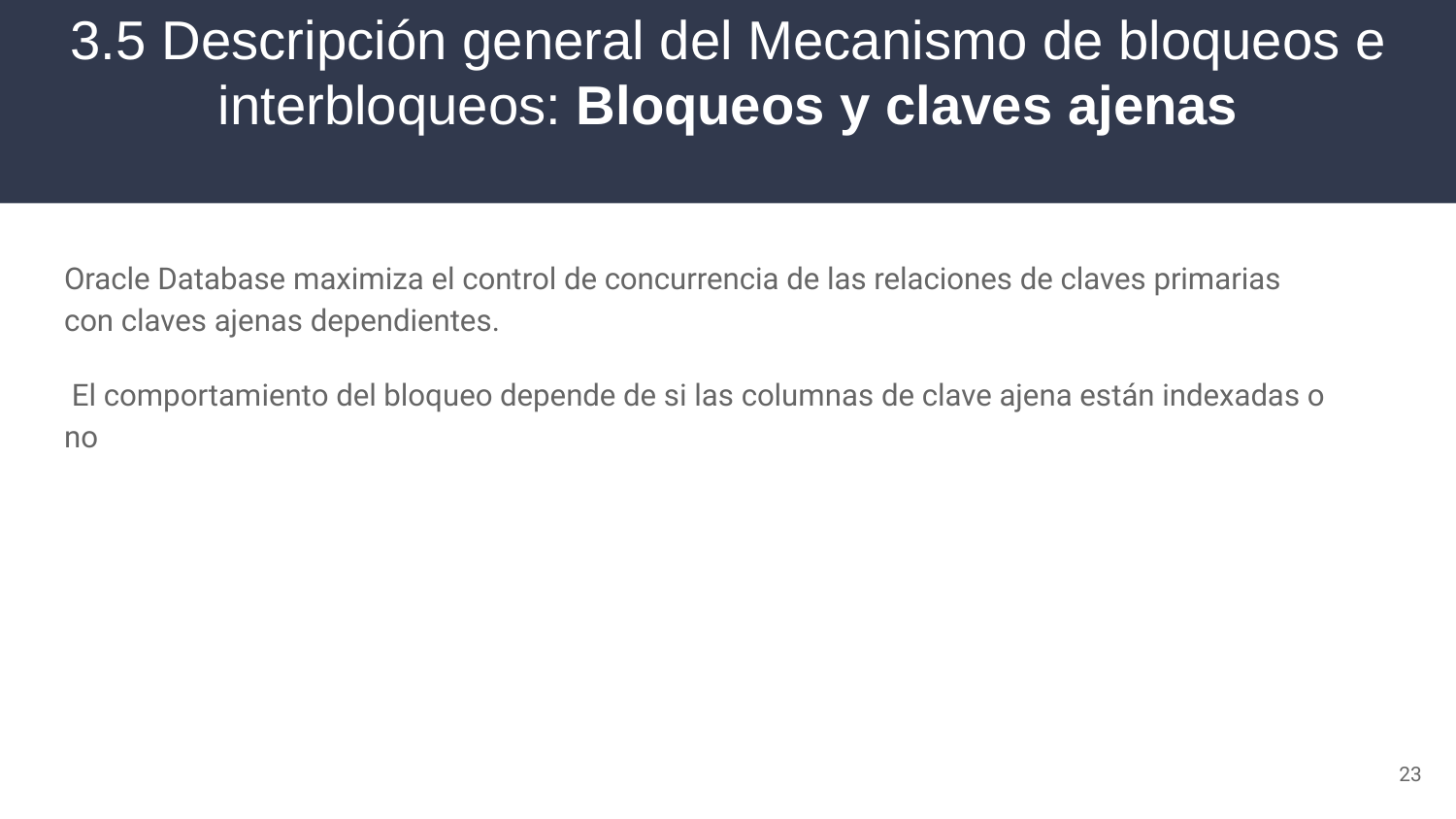

# 3.5 Descripción general del Mecanismo de bloqueos e interbloqueos: Bloqueos y claves ajenas
Oracle Database maximiza el control de concurrencia de las relaciones de claves primarias con claves ajenas dependientes.
 El comportamiento del bloqueo depende de si las columnas de clave ajena están indexadas o no

23